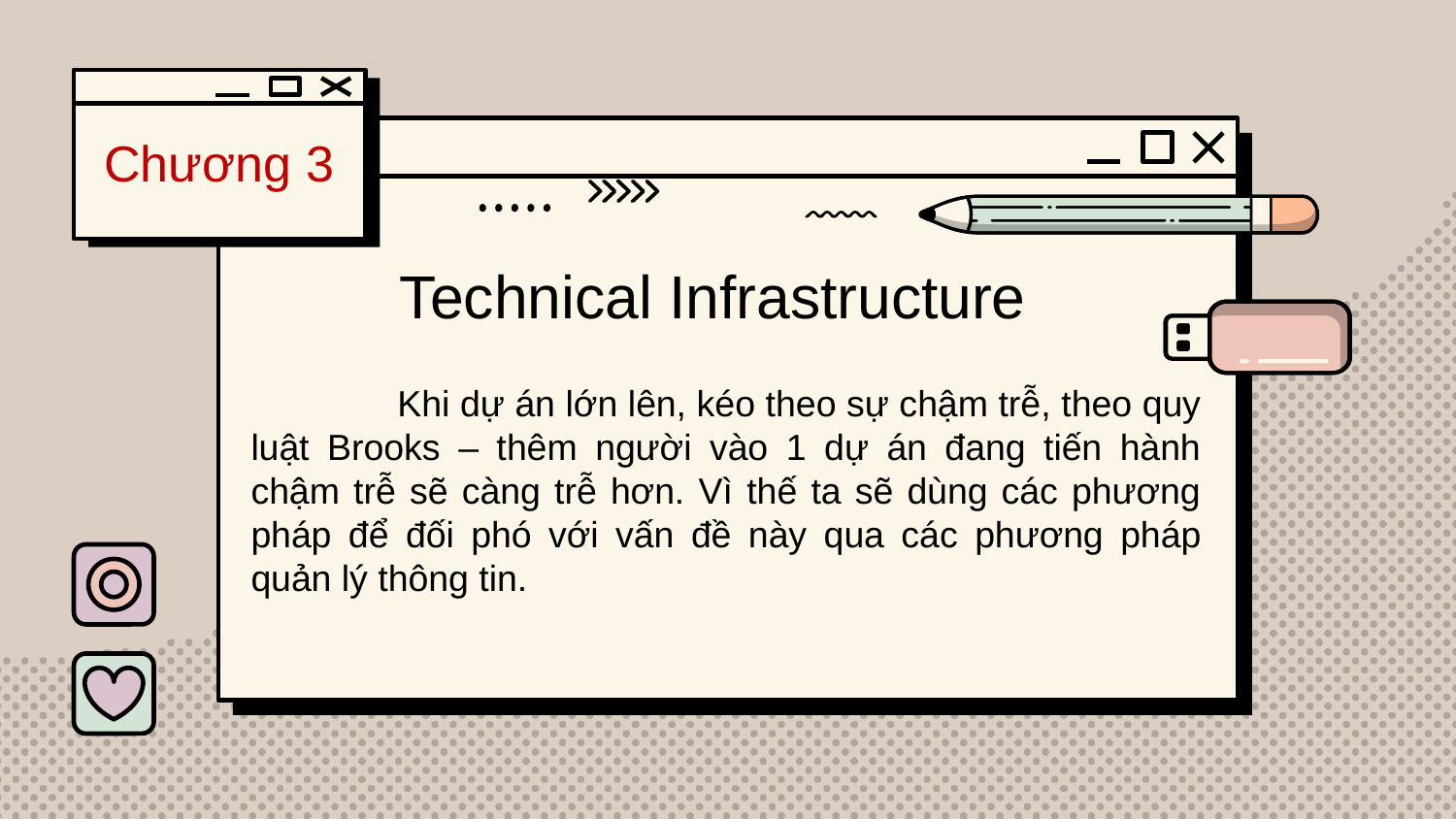

Chương 3

# Technical Infrastructure
   		Khi dự án lớn lên, kéo theo sự chậm trễ, theo quy luật Brooks – thêm người vào 1 dự án đang tiến hành chậm trễ sẽ càng trễ hơn. Vì thế ta sẽ dùng các phương pháp để đối phó với vấn đề này qua các phương pháp quản lý thông tin.